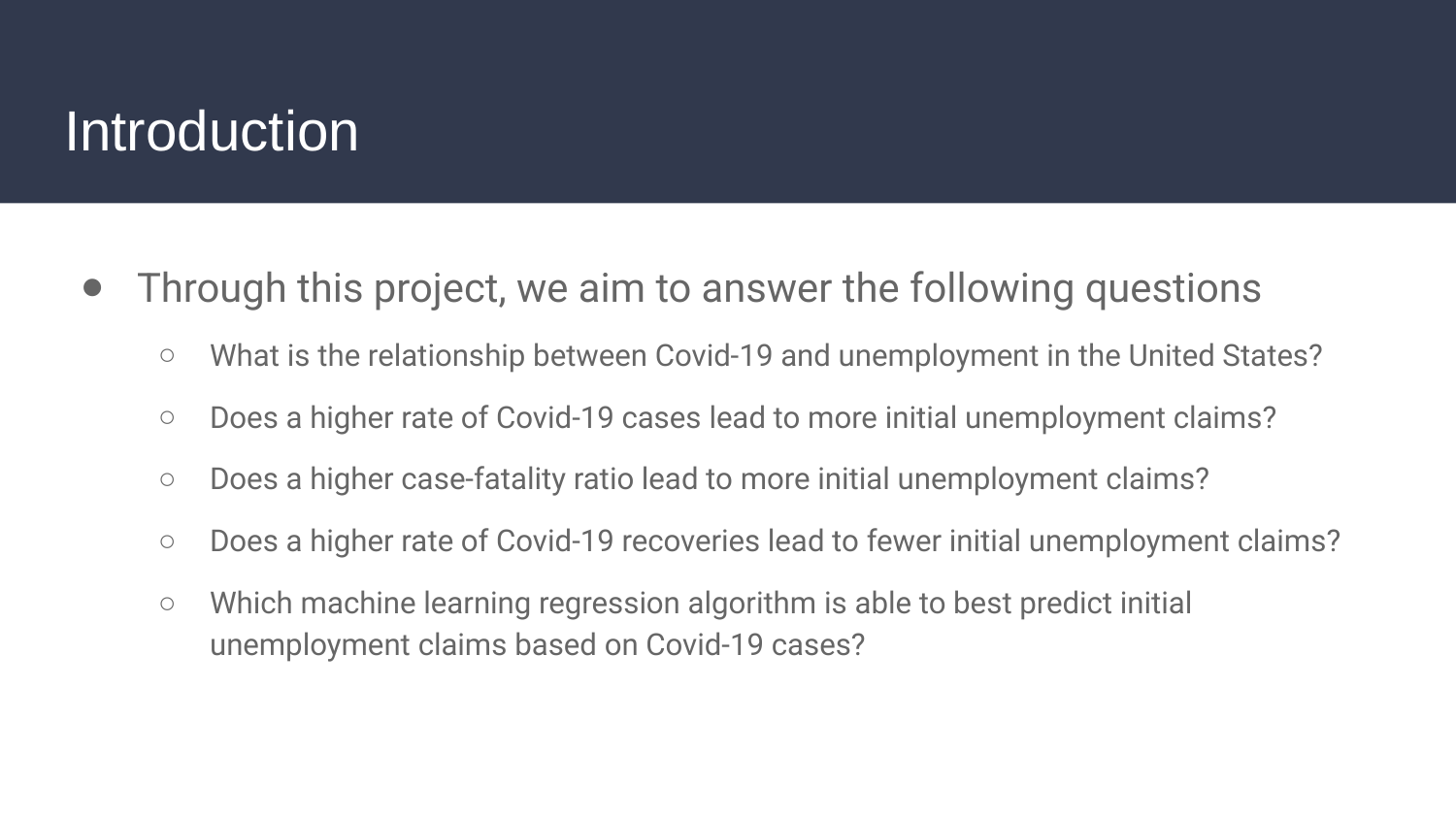

# Introduction
Through this project, we aim to answer the following questions
What is the relationship between Covid-19 and unemployment in the United States?
Does a higher rate of Covid-19 cases lead to more initial unemployment claims?
Does a higher case-fatality ratio lead to more initial unemployment claims?
Does a higher rate of Covid-19 recoveries lead to fewer initial unemployment claims?
Which machine learning regression algorithm is able to best predict initial unemployment claims based on Covid-19 cases?